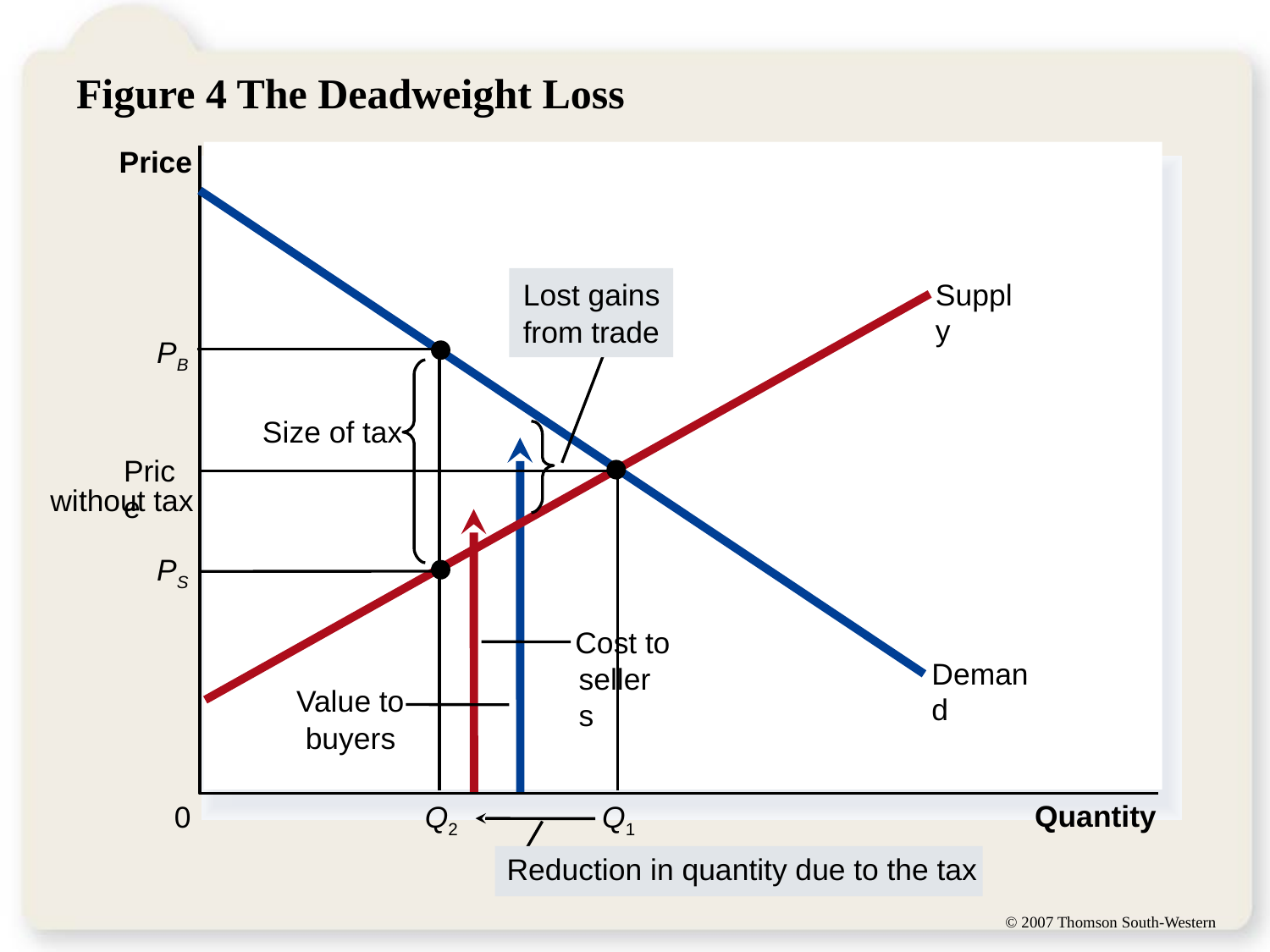

# Figure 4 The Deadweight Loss

Price

Lost gains
from trade

Supply
PB

PS

Q2

Size of tax
Price

without tax
Q1
Cost to
sellers
Demand
Value to
buyers
Quantity
0

Reduction in quantity due to the tax